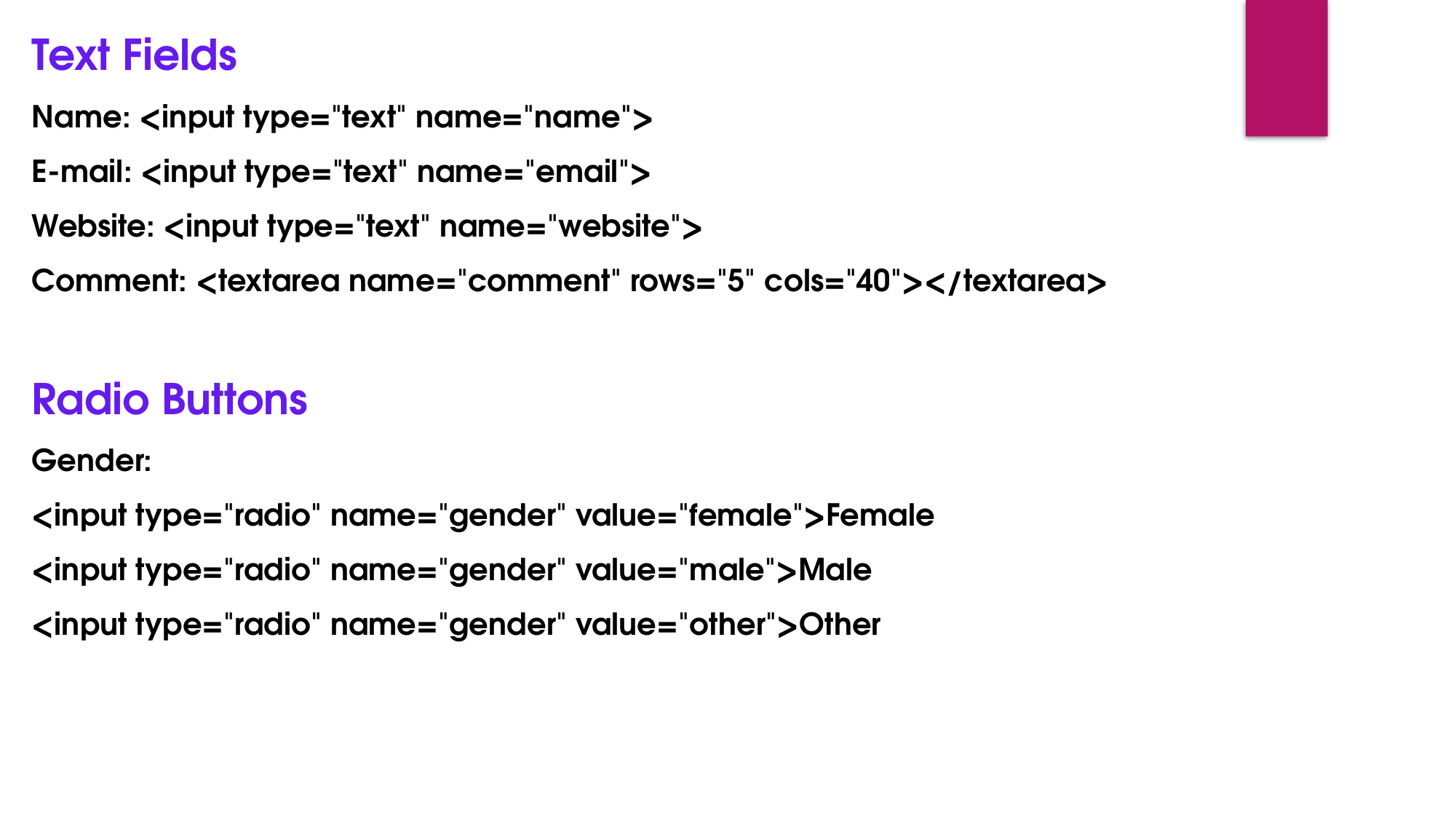

Text Fields
Name: <input type="text" name="name">
E-mail: <input type="text" name="email">
Website: <input type="text" name="website">
Comment: <textarea name="comment" rows="5" cols="40"></textarea>

Radio Buttons
Gender:
<input type="radio" name="gender" value="female">Female
<input type="radio" name="gender" value="male">Male
<input type="radio" name="gender" value="other">Other